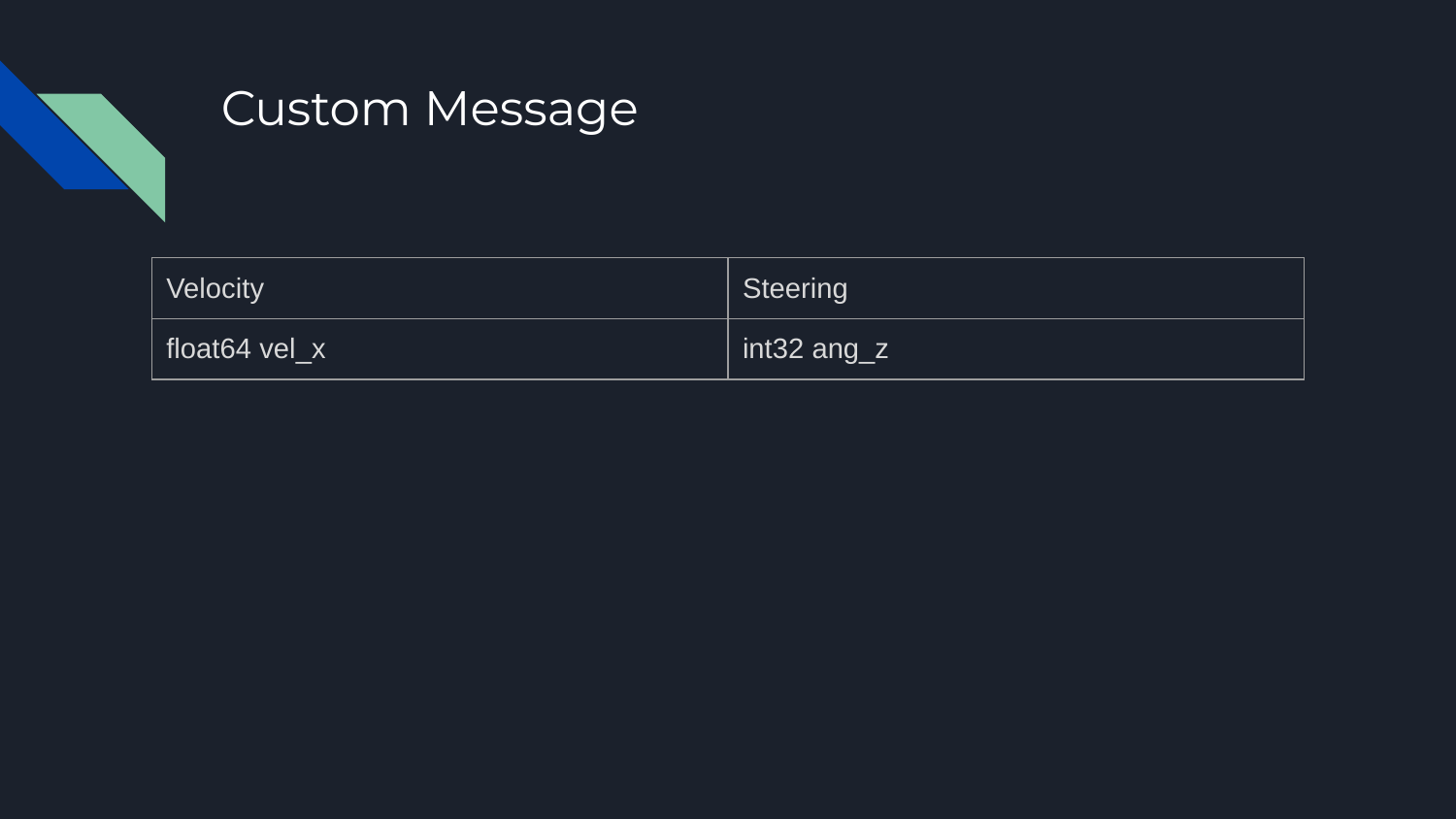

# Custom Message

| Velocity | Steering |
| --- | --- |
| float64 vel\_x | int32 ang\_z |